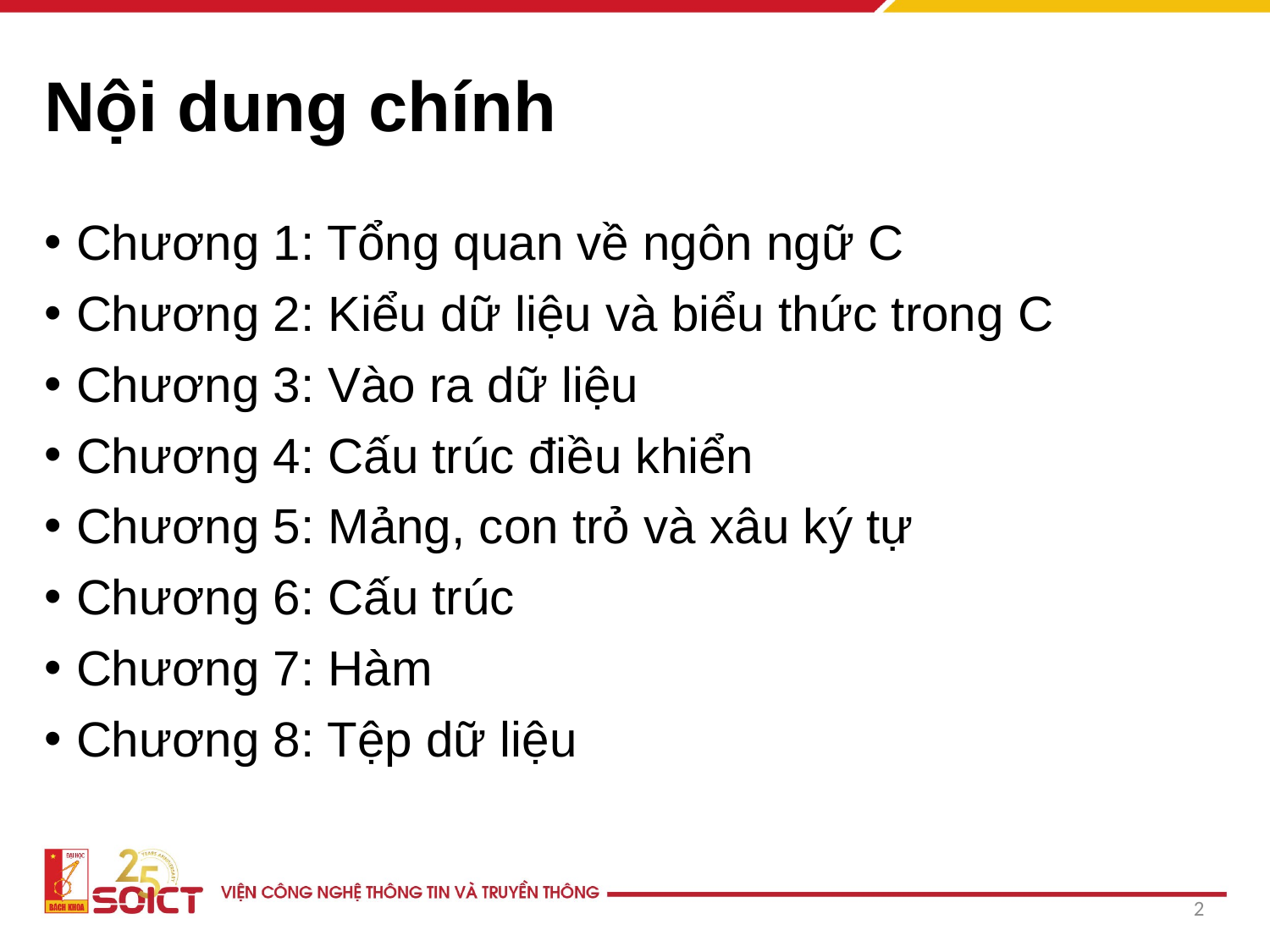

# Nội dung chính
Chương 1: Tổng quan về ngôn ngữ C
Chương 2: Kiểu dữ liệu và biểu thức trong C
Chương 3: Vào ra dữ liệu
Chương 4: Cấu trúc điều khiển
Chương 5: Mảng, con trỏ và xâu ký tự
Chương 6: Cấu trúc
Chương 7: Hàm
Chương 8: Tệp dữ liệu
2